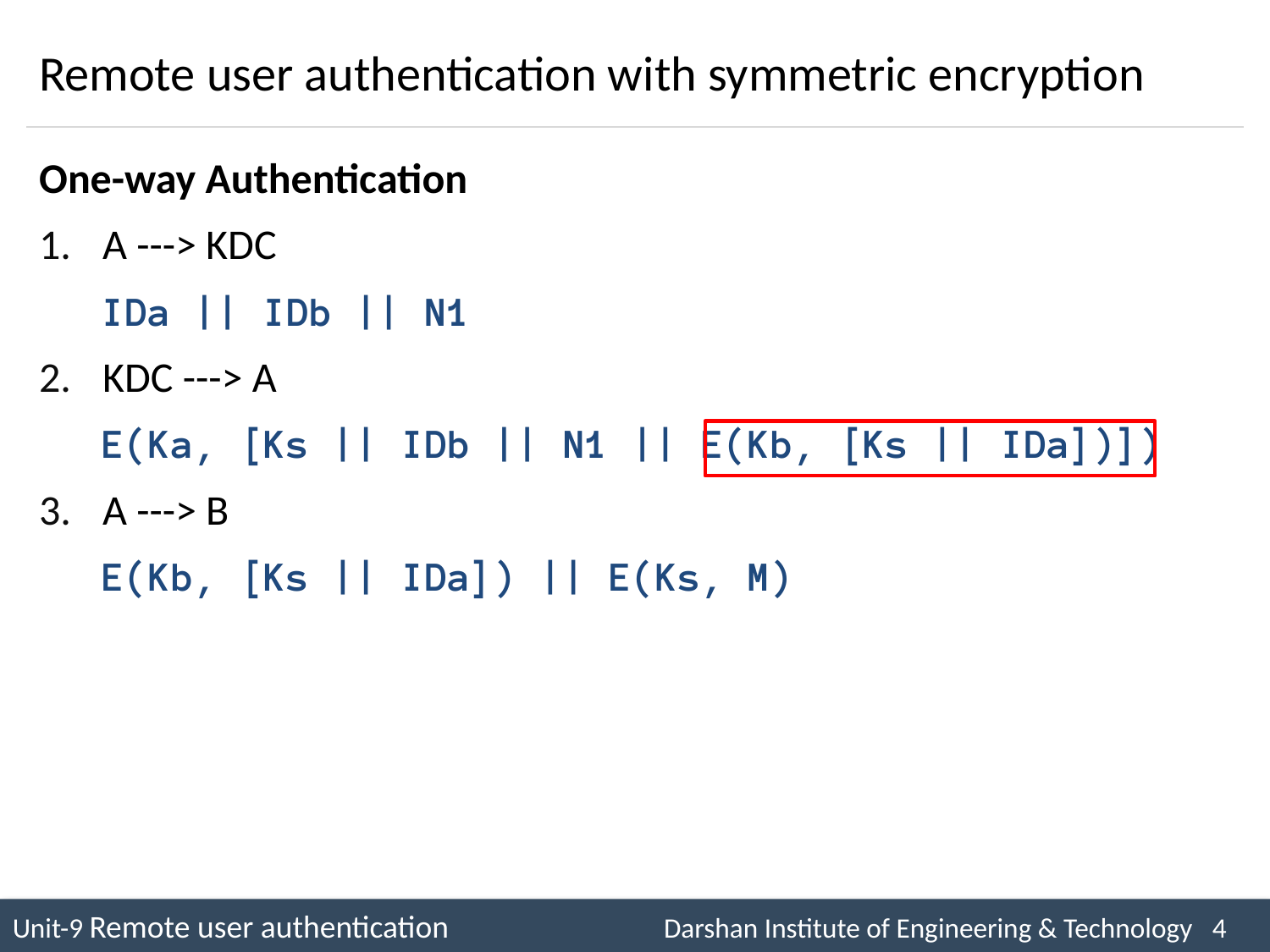

# Remote user authentication with symmetric encryption
One-way Authentication
A ---> KDC
IDa || IDb || N1
KDC ---> A
E(Ka, [Ks || IDb || N1 || E(Kb, [Ks || IDa])])
A ---> B
E(Kb, [Ks || IDa]) || E(Ks, M)